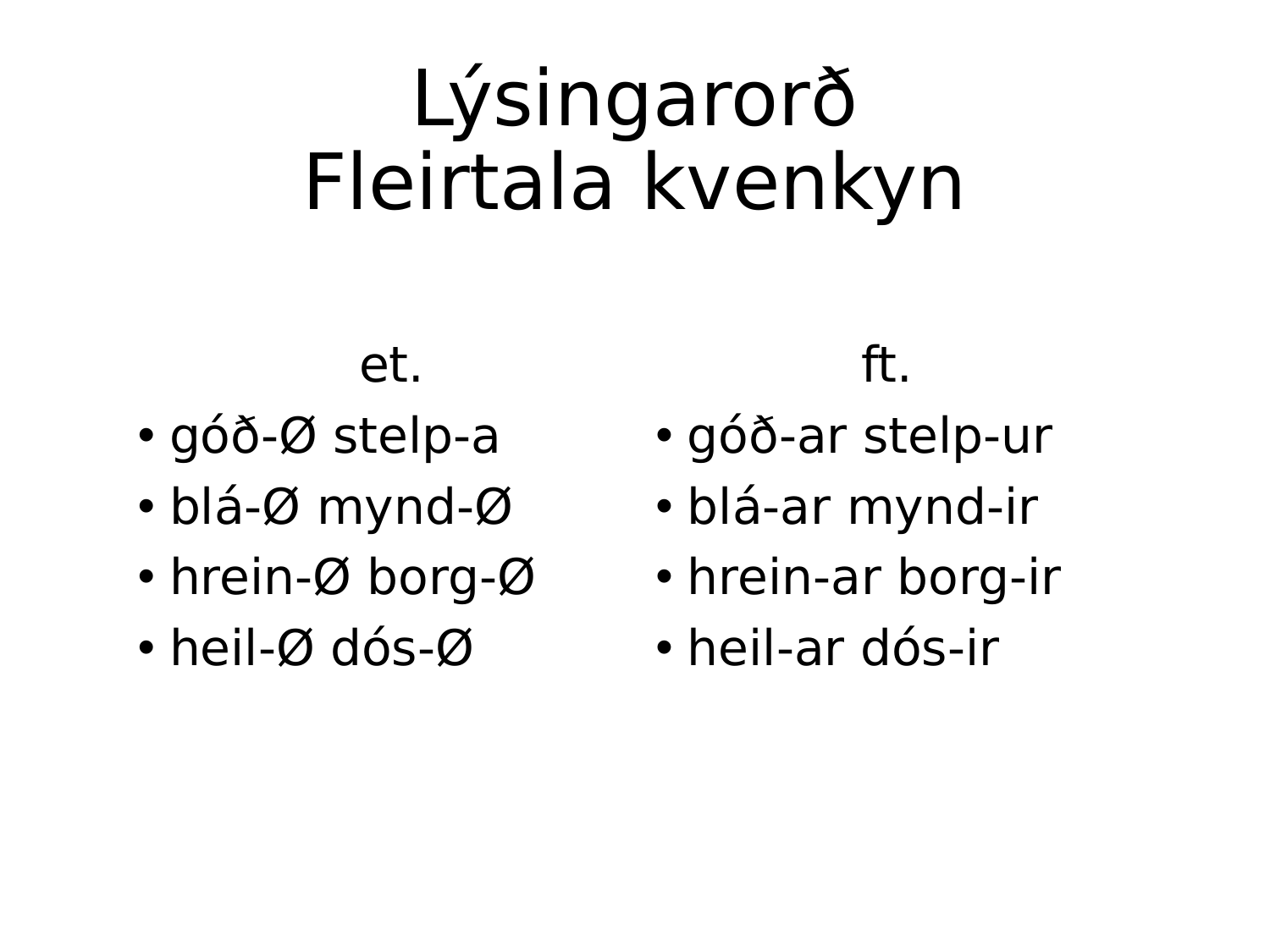

# Lýsingarorð Fleirtala kvenkyn
		    et.
góð-Ø stelp-a
blá-Ø mynd-Ø
hrein-Ø borg-Ø
heil-Ø dós-Ø
		   ft.
góð-ar stelp-ur
blá-ar mynd-ir
hrein-ar borg-ir
heil-ar dós-ir